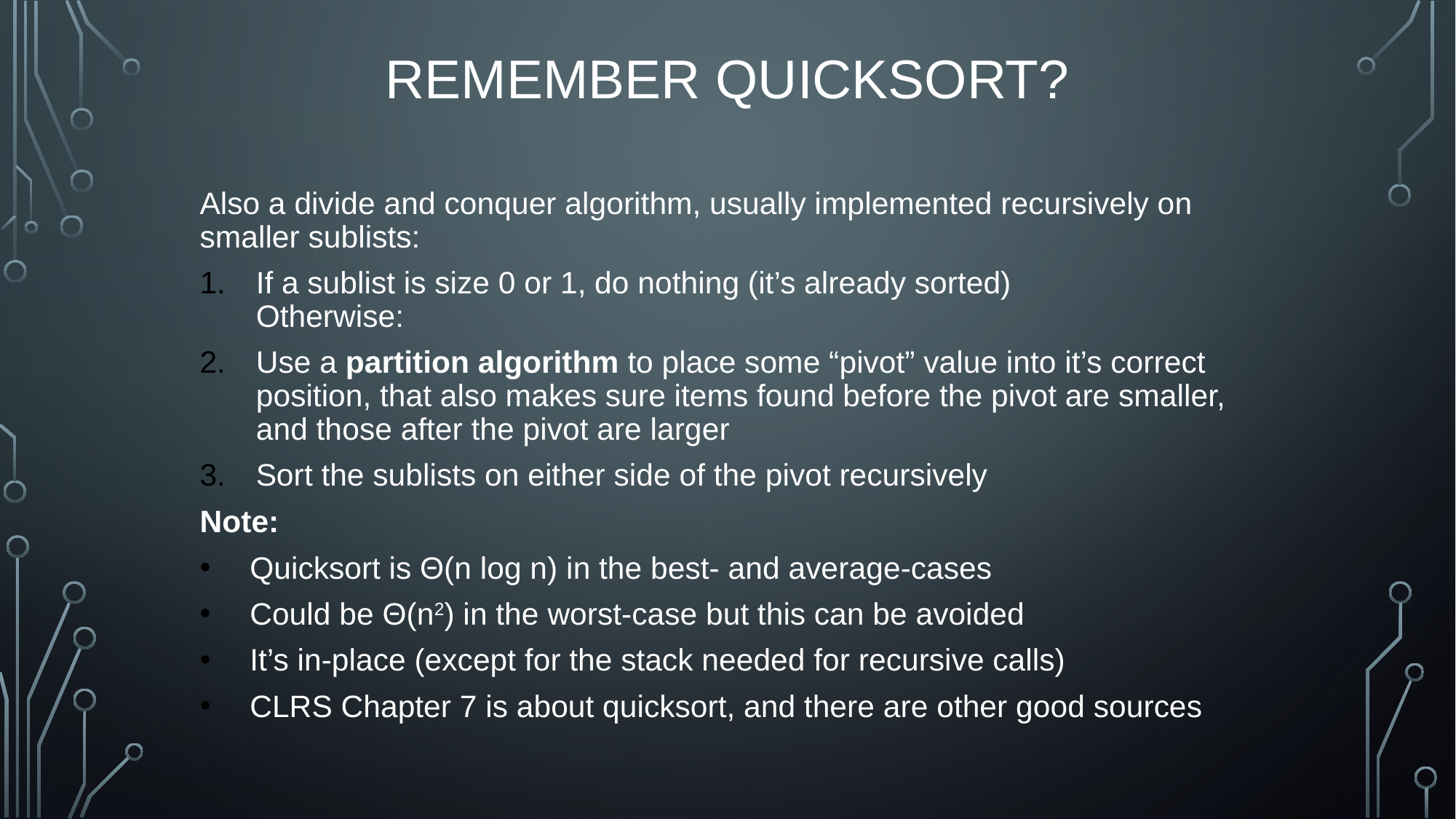

# Remember Quicksort?
Also a divide and conquer algorithm, usually implemented recursively on smaller sublists:
If a sublist is size 0 or 1, do nothing (it’s already sorted)
Otherwise:
Use a partition algorithm to place some “pivot” value into it’s correct position, that also makes sure items found before the pivot are smaller, and those after the pivot are larger
Sort the sublists on either side of the pivot recursively
Note:
Quicksort is Θ(n log n) in the best- and average-cases
Could be Θ(n2) in the worst-case but this can be avoided
It’s in-place (except for the stack needed for recursive calls)
CLRS Chapter 7 is about quicksort, and there are other good sources